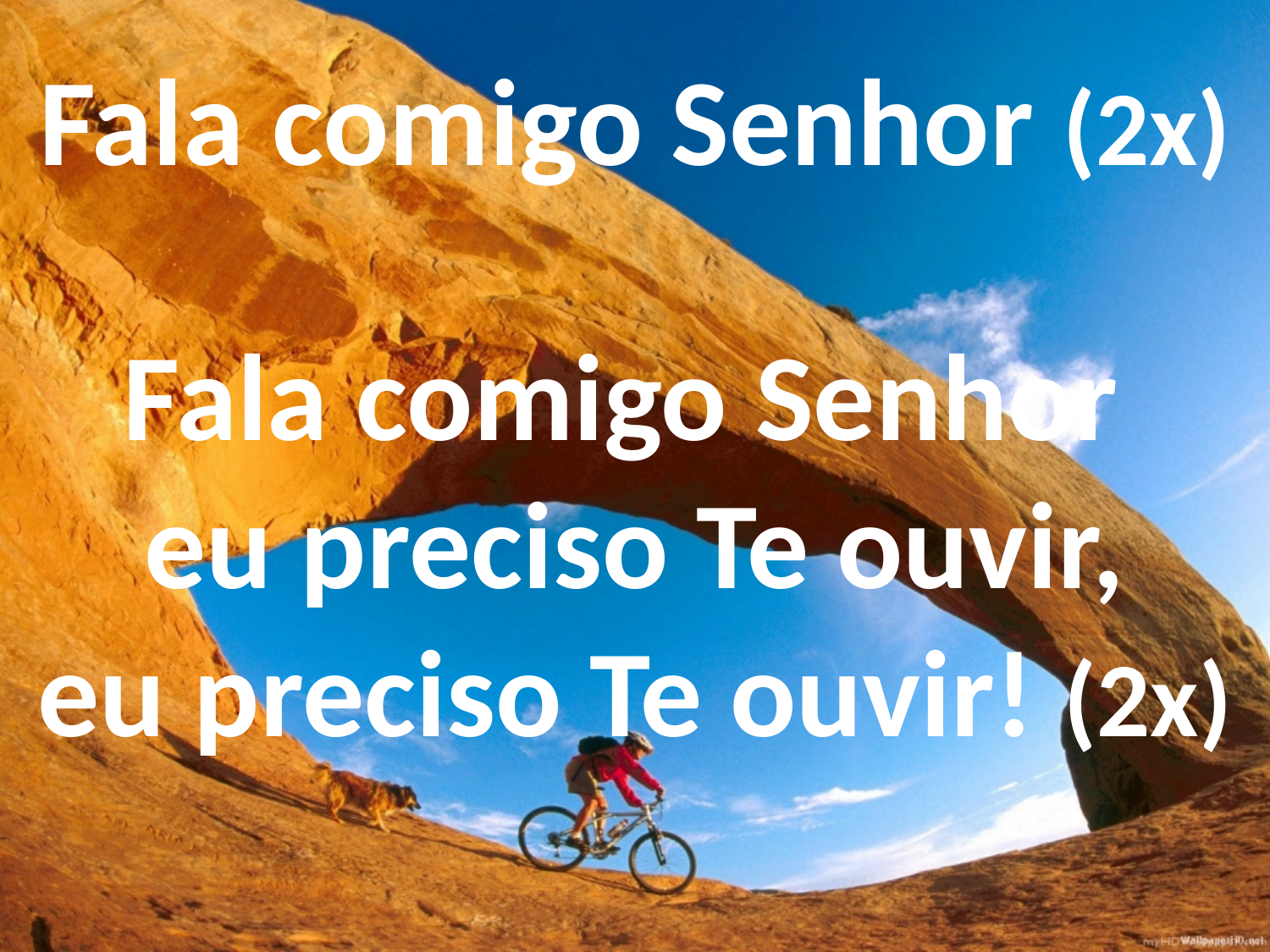

Fala comigo Senhor (2x)
Fala comigo Senhor
eu preciso Te ouvir,
eu preciso Te ouvir! (2x)